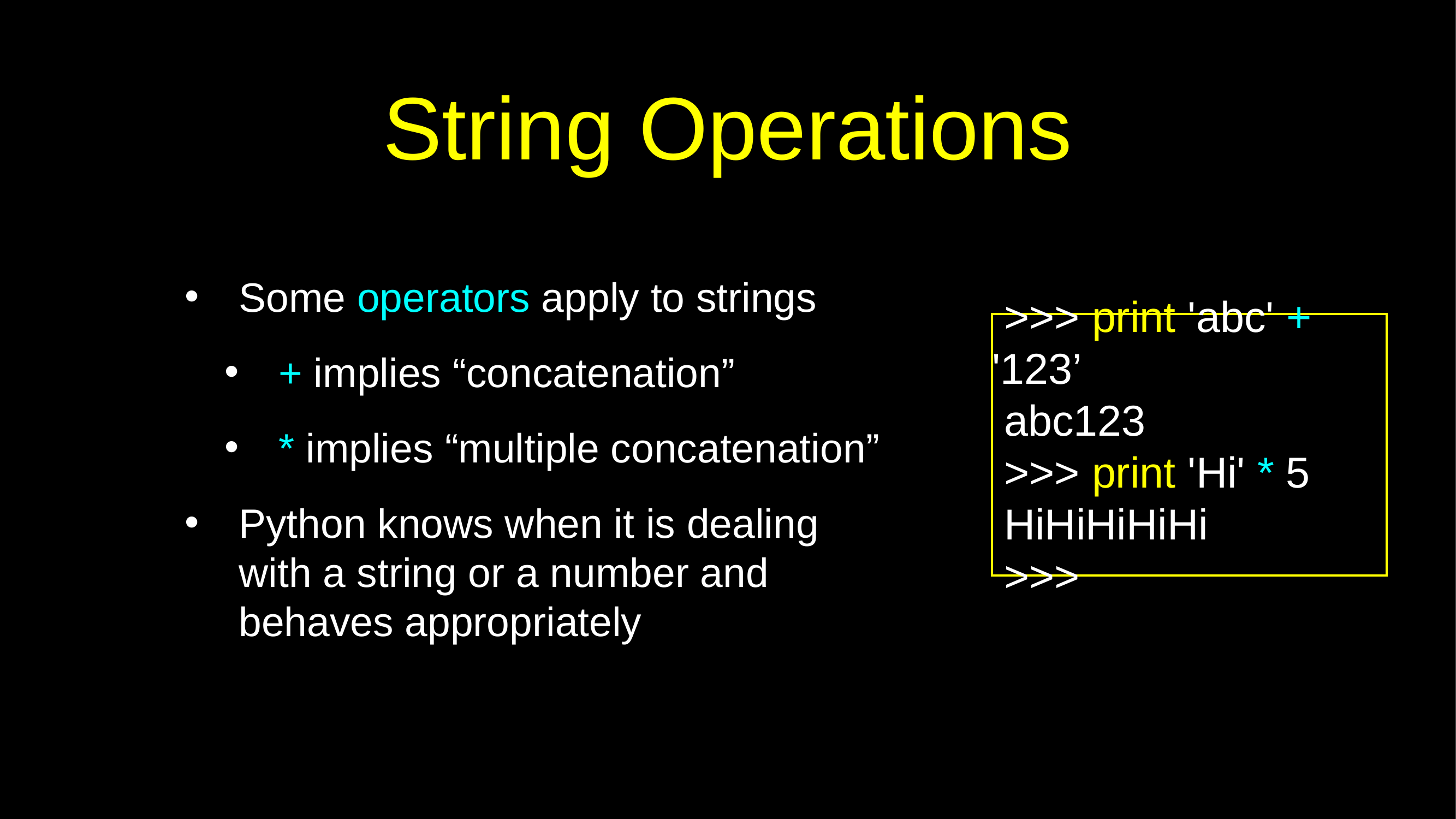

# String Operations
Some operators apply to strings
+ implies “concatenation”
* implies “multiple concatenation”
Python knows when it is dealing with a string or a number and behaves appropriately
 >>> print 'abc' + '123’
 abc123
 >>> print 'Hi' * 5
 HiHiHiHiHi
 >>>